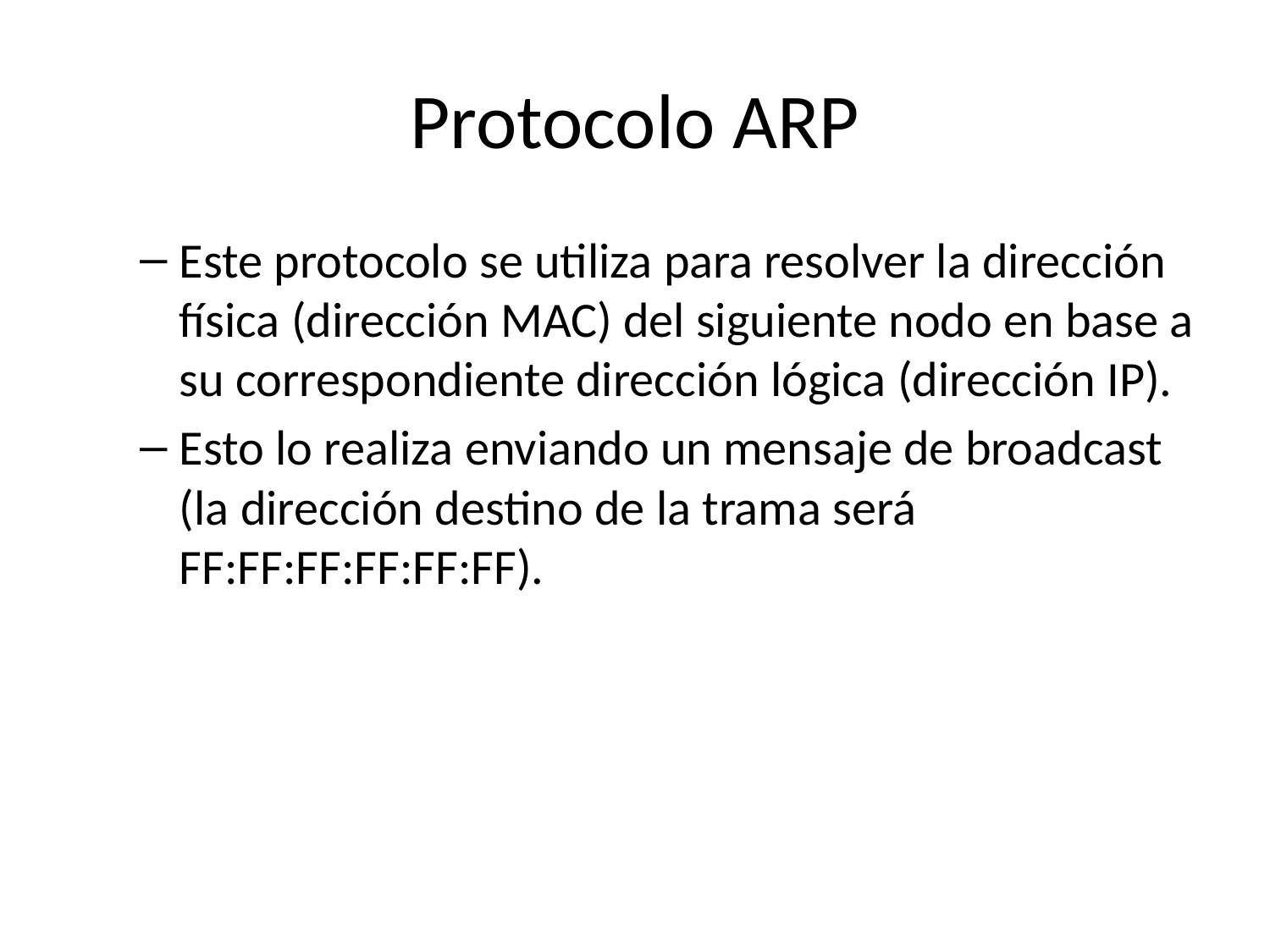

# Protocolo ARP
Este protocolo se utiliza para resolver la dirección física (dirección MAC) del siguiente nodo en base a su correspondiente dirección lógica (dirección IP).
Esto lo realiza enviando un mensaje de broadcast (la dirección destino de la trama será FF:FF:FF:FF:FF:FF).